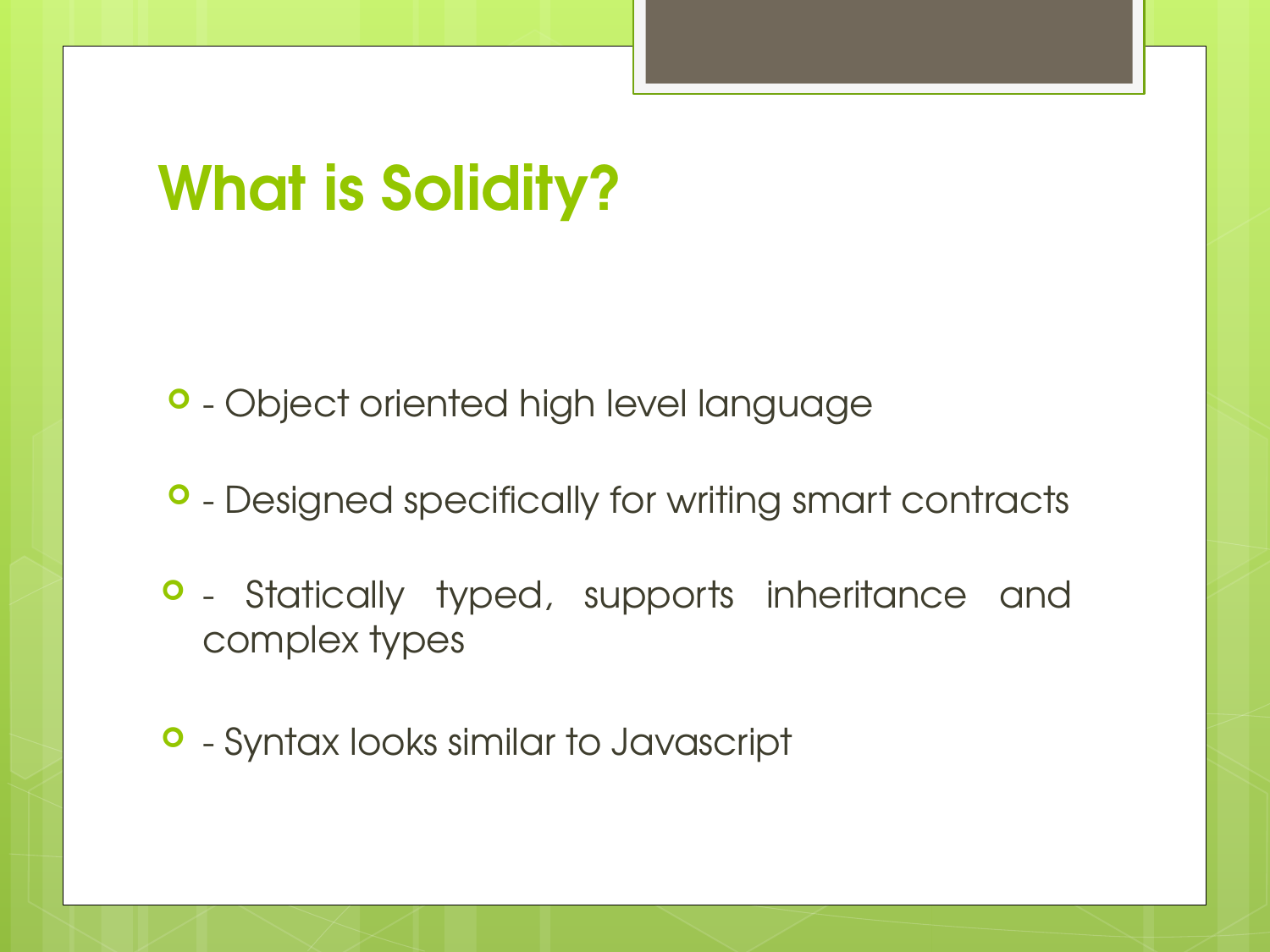

# What is Solidity?

- Object oriented high level language
- Designed specifically for writing smart contracts
- Statically typed, supports inheritance and complex types

- Syntax looks similar to Javascript